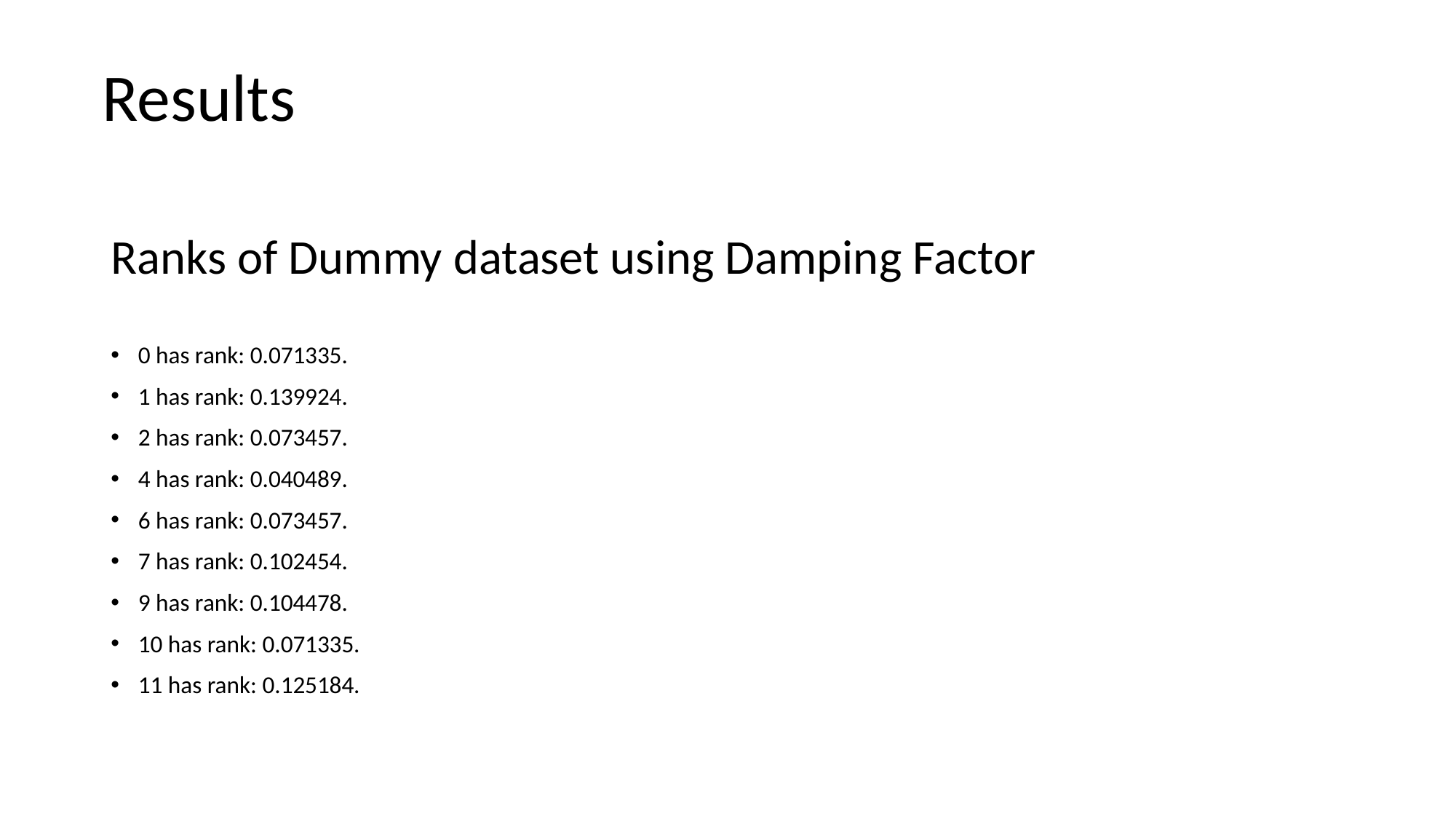

Results
# Ranks of Dummy dataset using Damping Factor
0 has rank: 0.071335.
1 has rank: 0.139924.
2 has rank: 0.073457.
4 has rank: 0.040489.
6 has rank: 0.073457.
7 has rank: 0.102454.
9 has rank: 0.104478.
10 has rank: 0.071335.
11 has rank: 0.125184.